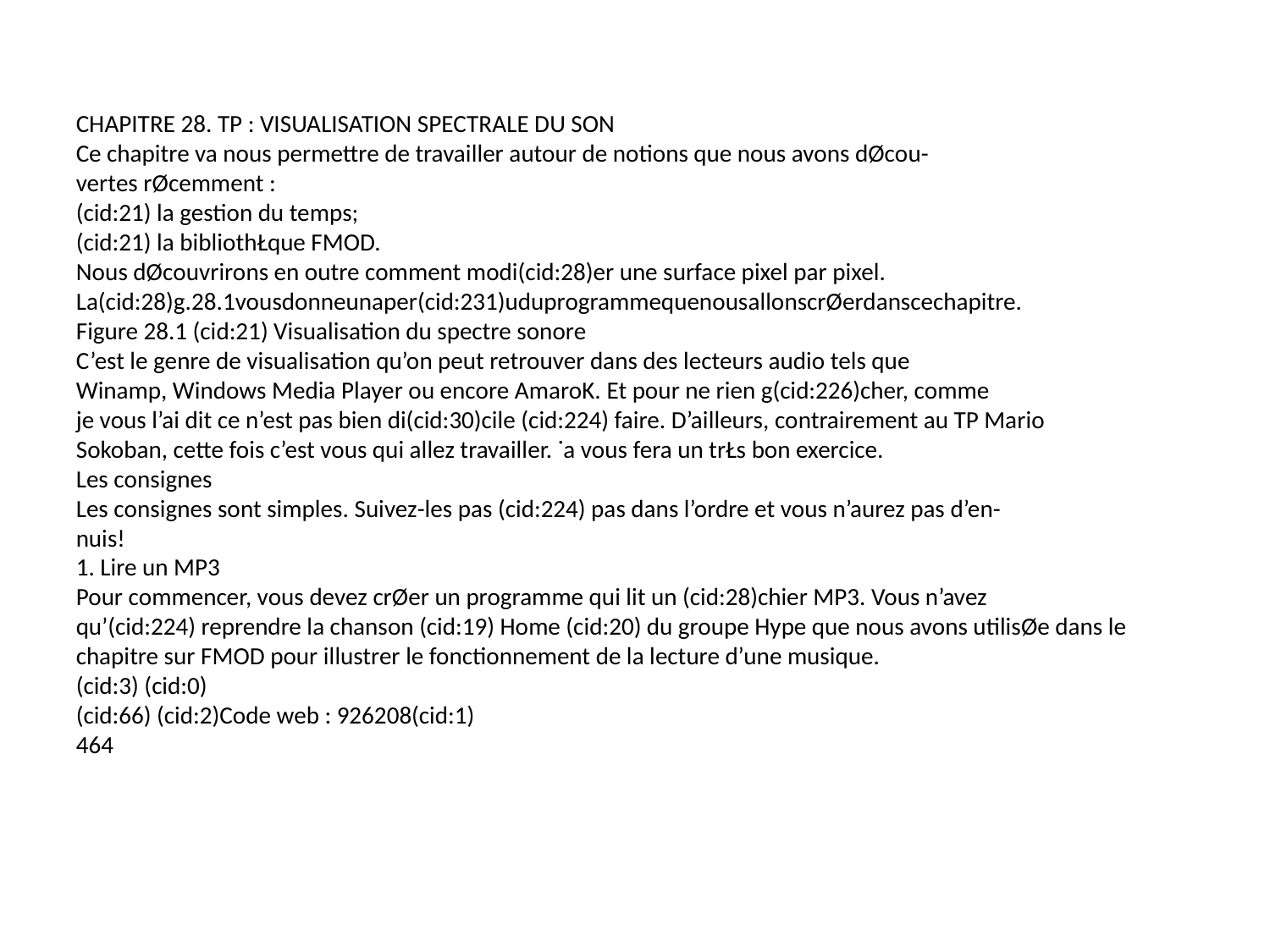

CHAPITRE 28. TP : VISUALISATION SPECTRALE DU SON
Ce chapitre va nous permettre de travailler autour de notions que nous avons dØcou-
vertes rØcemment :
(cid:21) la gestion du temps;
(cid:21) la bibliothŁque FMOD.
Nous dØcouvrirons en outre comment modi(cid:28)er une surface pixel par pixel.
La(cid:28)g.28.1vousdonneunaper(cid:231)uduprogrammequenousallonscrØerdanscechapitre.
Figure 28.1 (cid:21) Visualisation du spectre sonore
C’est le genre de visualisation qu’on peut retrouver dans des lecteurs audio tels que
Winamp, Windows Media Player ou encore AmaroK. Et pour ne rien g(cid:226)cher, comme
je vous l’ai dit ce n’est pas bien di(cid:30)cile (cid:224) faire. D’ailleurs, contrairement au TP Mario
Sokoban, cette fois c’est vous qui allez travailler. ˙a vous fera un trŁs bon exercice.
Les consignes
Les consignes sont simples. Suivez-les pas (cid:224) pas dans l’ordre et vous n’aurez pas d’en-
nuis!
1. Lire un MP3
Pour commencer, vous devez crØer un programme qui lit un (cid:28)chier MP3. Vous n’avez
qu’(cid:224) reprendre la chanson (cid:19) Home (cid:20) du groupe Hype que nous avons utilisØe dans le
chapitre sur FMOD pour illustrer le fonctionnement de la lecture d’une musique.
(cid:3) (cid:0)
(cid:66) (cid:2)Code web : 926208(cid:1)
464